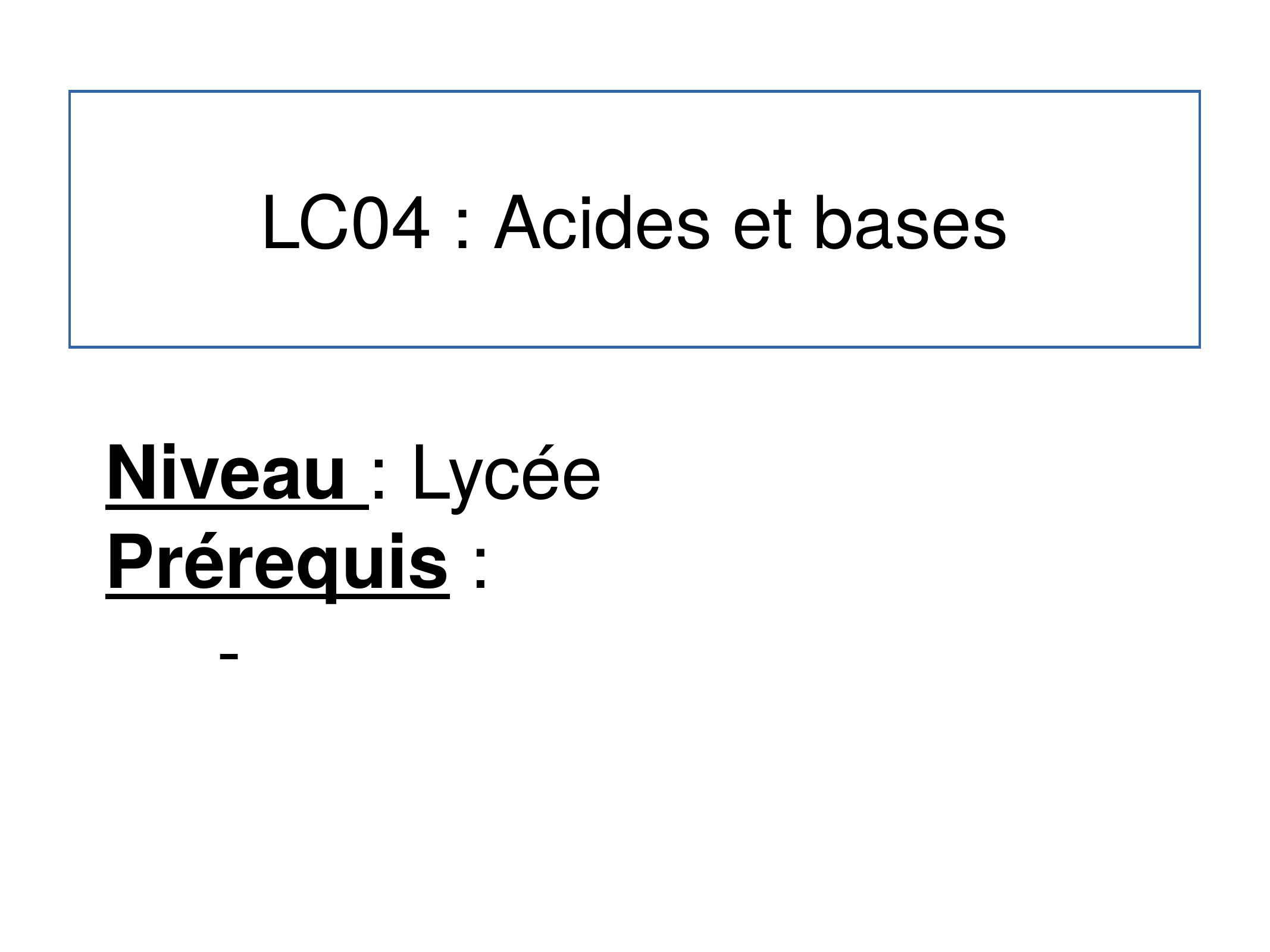

# LC04 : Acides et bases
Niveau : Lycée
Prérequis :
-
1